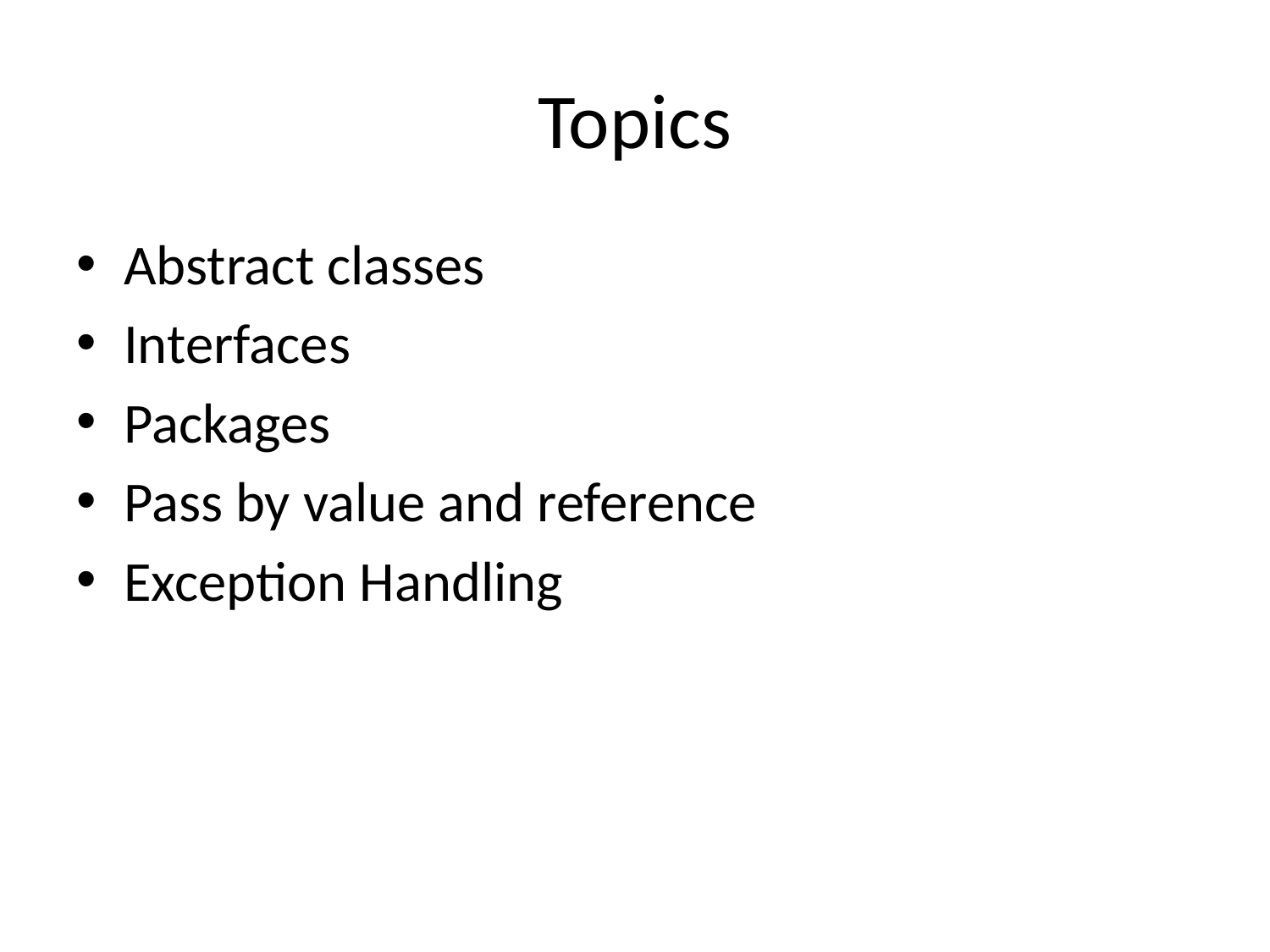

# Topics
Abstract classes
Interfaces
Packages
Pass by value and reference
Exception Handling